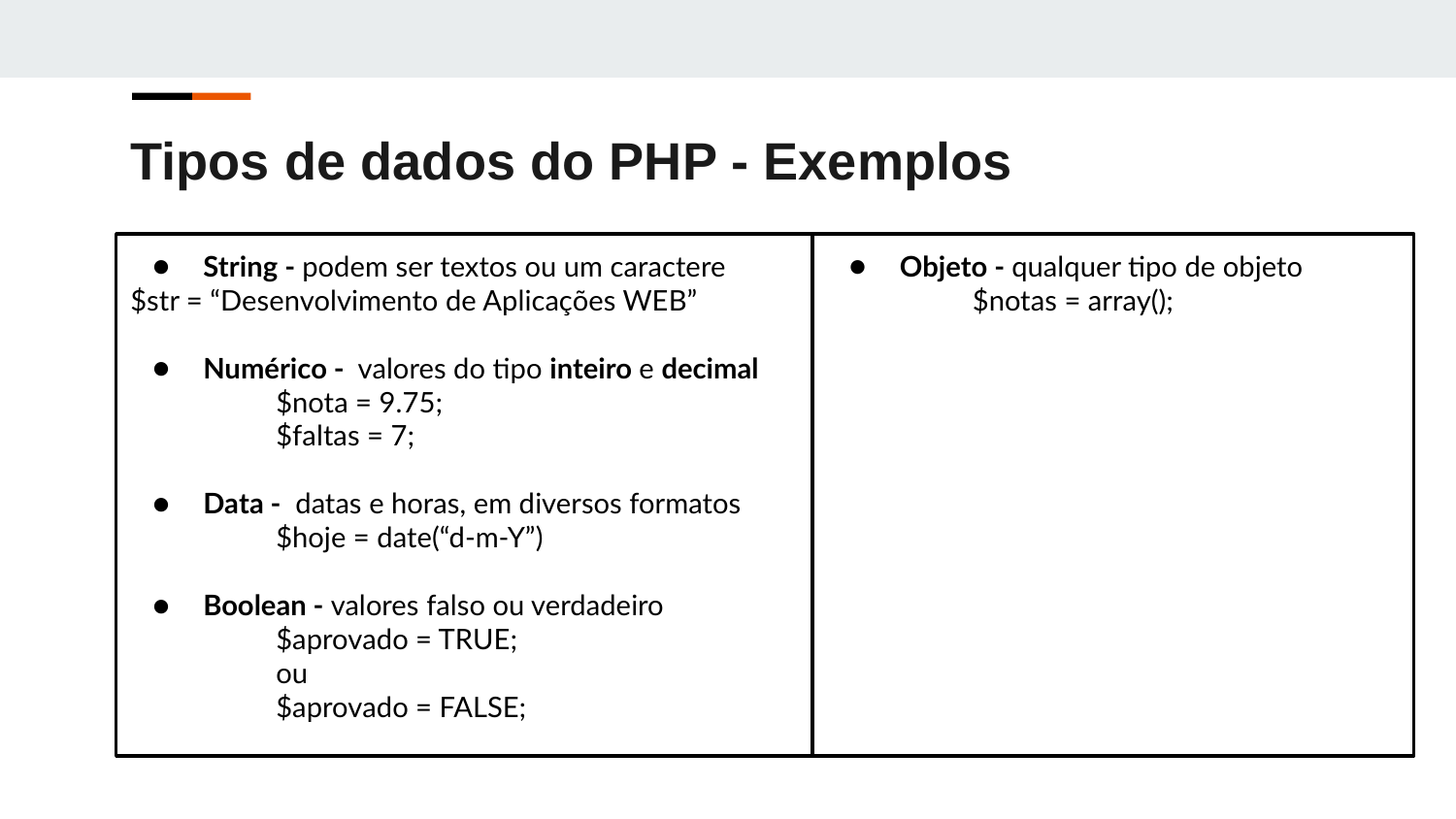

Tipos de dados do PHP - Exemplos
String - podem ser textos ou um caractere
$str = “Desenvolvimento de Aplicações WEB”

Numérico -  valores do tipo inteiro e decimal
	$nota = 9.75;
	$faltas = 7;

Data -  datas e horas, em diversos formatos
	$hoje = date(“d-m-Y”)

Boolean - valores falso ou verdadeiro
	$aprovado = TRUE;
	ou
	$aprovado = FALSE;
Objeto - qualquer tipo de objeto
	$notas = array();